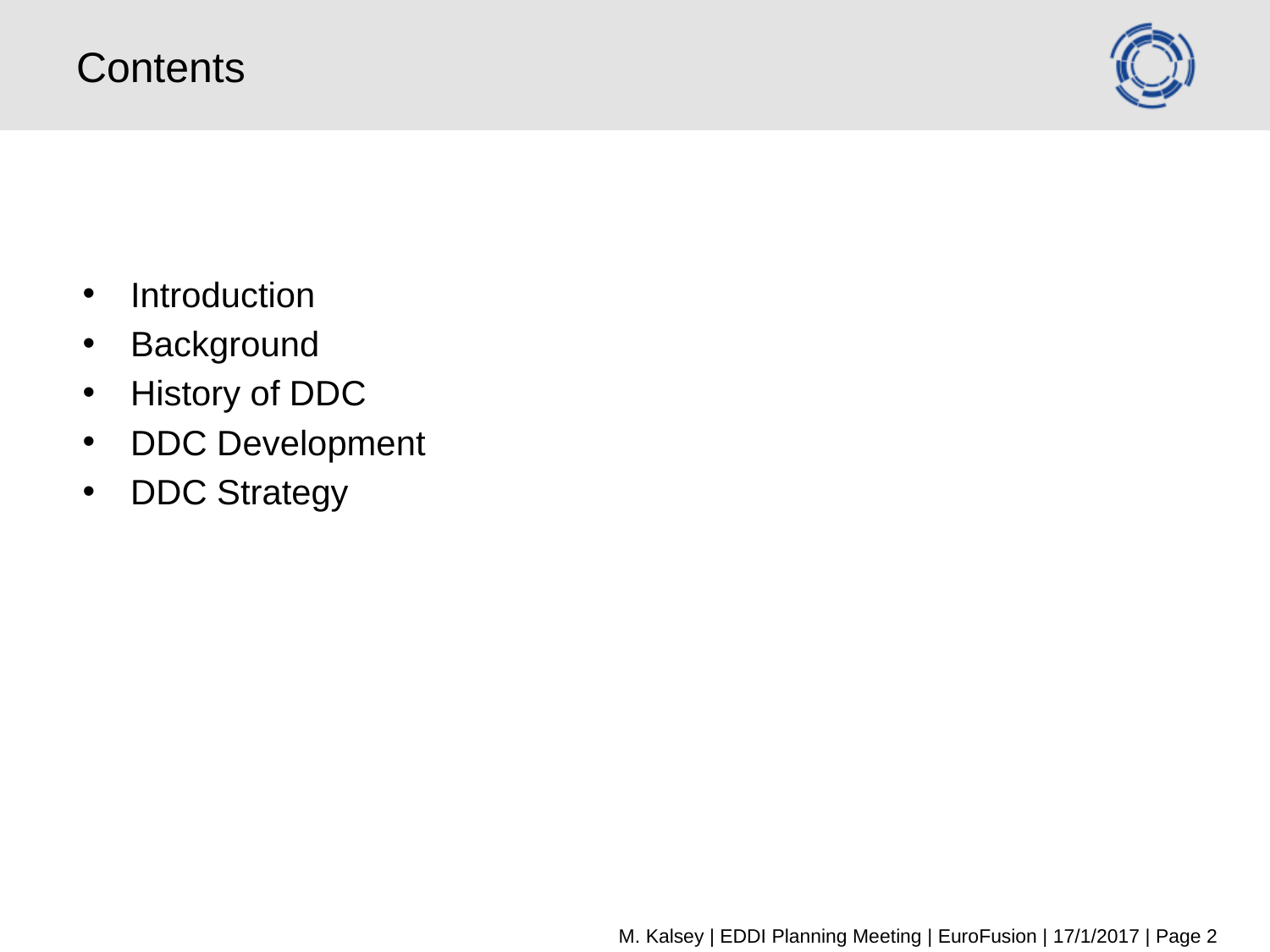

# Contents

Introduction
Background
History of DDC
DDC Development
DDC Strategy

M. Kalsey | EDDI Planning Meeting | EuroFusion | 17/1/2017 | Page 2